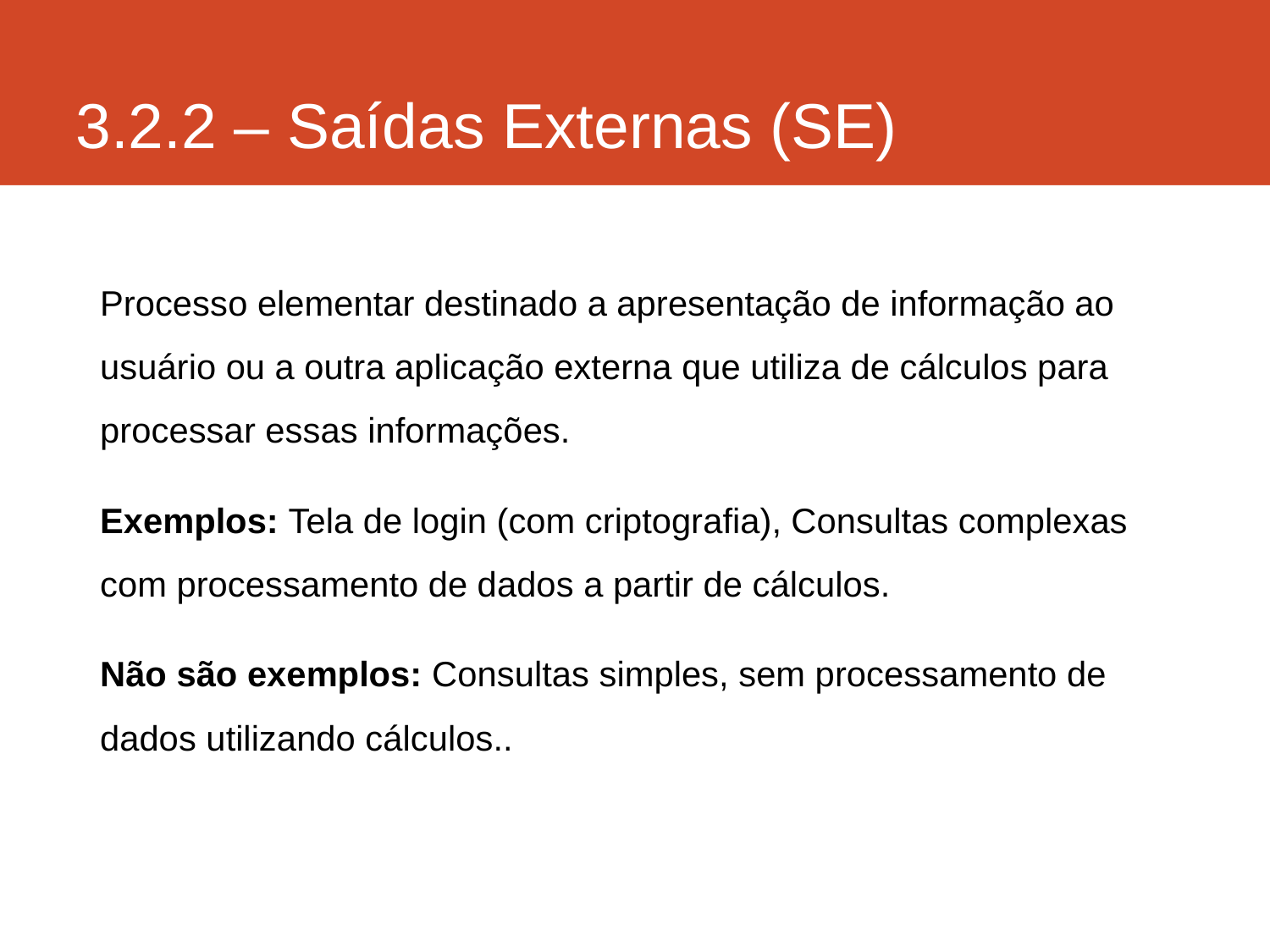

# 3.2.2 – Saídas Externas (SE)
Processo elementar destinado a apresentação de informação ao usuário ou a outra aplicação externa que utiliza de cálculos para processar essas informações.
Exemplos: Tela de login (com criptografia), Consultas complexas com processamento de dados a partir de cálculos.
Não são exemplos: Consultas simples, sem processamento de dados utilizando cálculos..